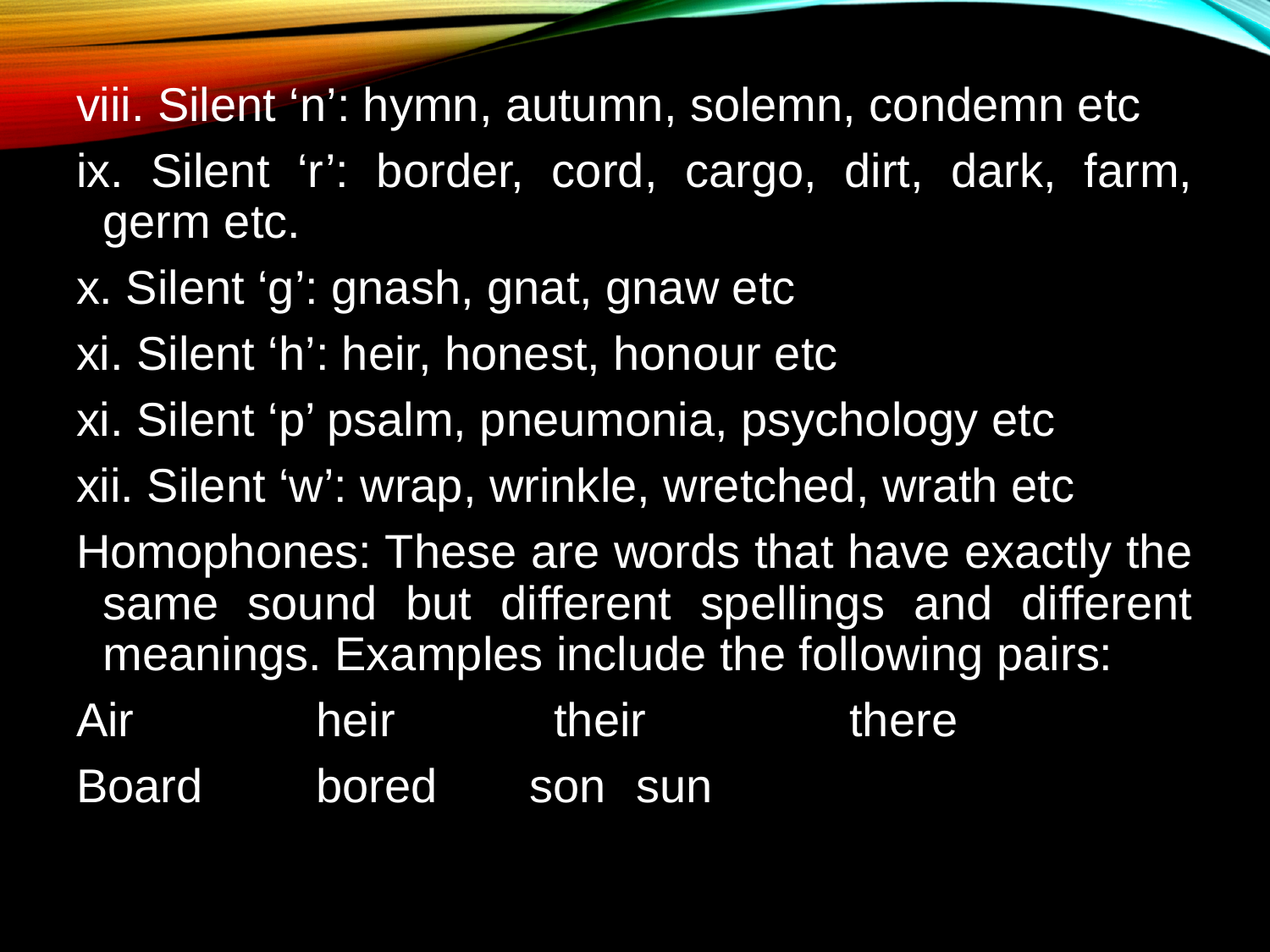

viii. Silent ‘n’: hymn, autumn, solemn, condemn etc
ix. Silent ‘r’: border, cord, cargo, dirt, dark, farm, germ etc.
x. Silent ‘g’: gnash, gnat, gnaw etc
xi. Silent ‘h’: heir, honest, honour etc
xi. Silent ‘p’ psalm, pneumonia, psychology etc
xii. Silent ‘w’: wrap, wrinkle, wretched, wrath etc
Homophones: These are words that have exactly the same sound but different spellings and different meanings. Examples include the following pairs:
Air		heir		          their		there
Board		bored			son		sun